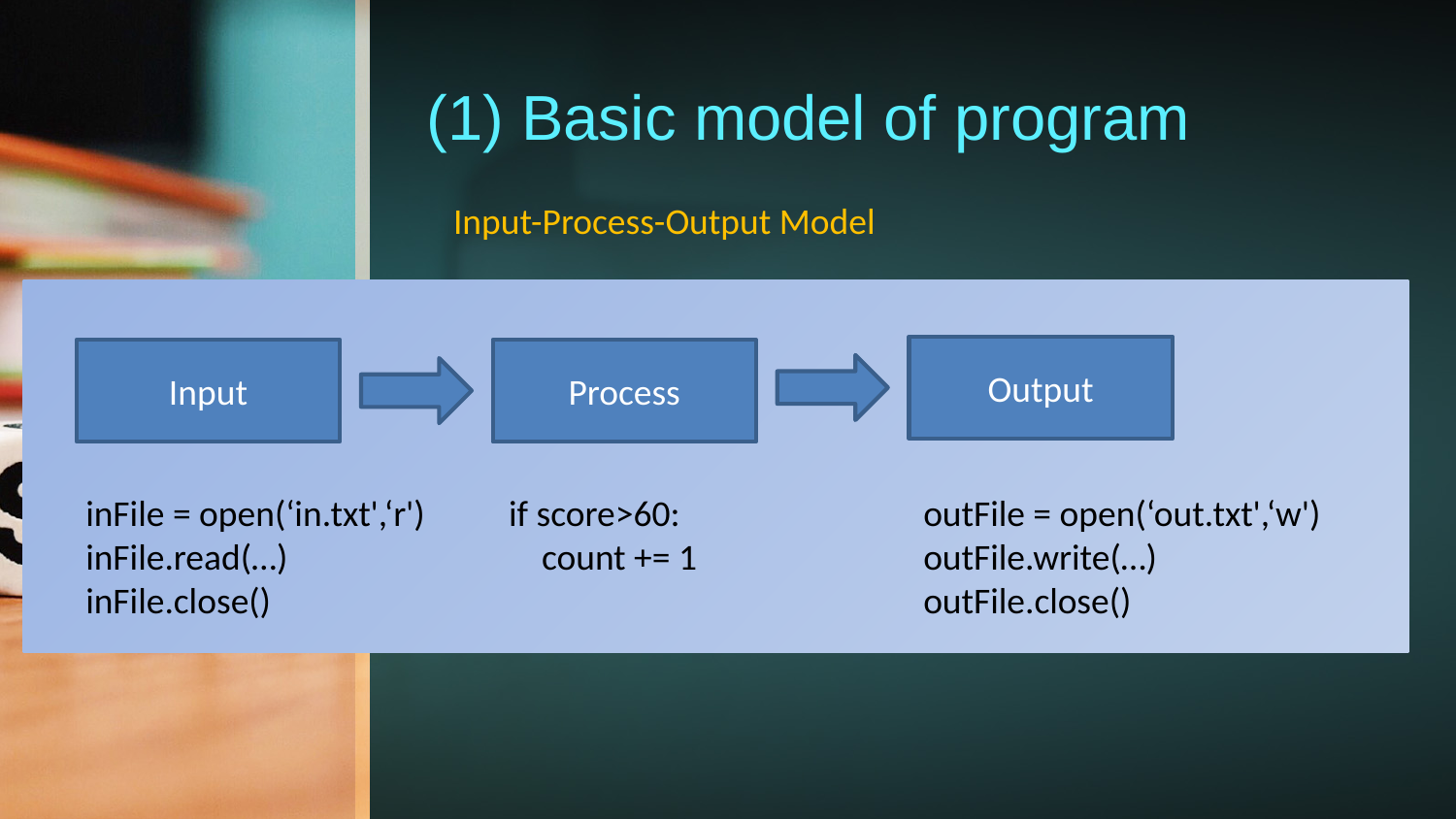

# (1) Basic model of program
Input-Process-Output Model

Output
Input
Process

inFile = open(‘in.txt',‘r')
inFile.read(…)
inFile.close()
if score>60:
    count += 1

outFile = open(‘out.txt',‘w')
outFile.write(…)
outFile.close()